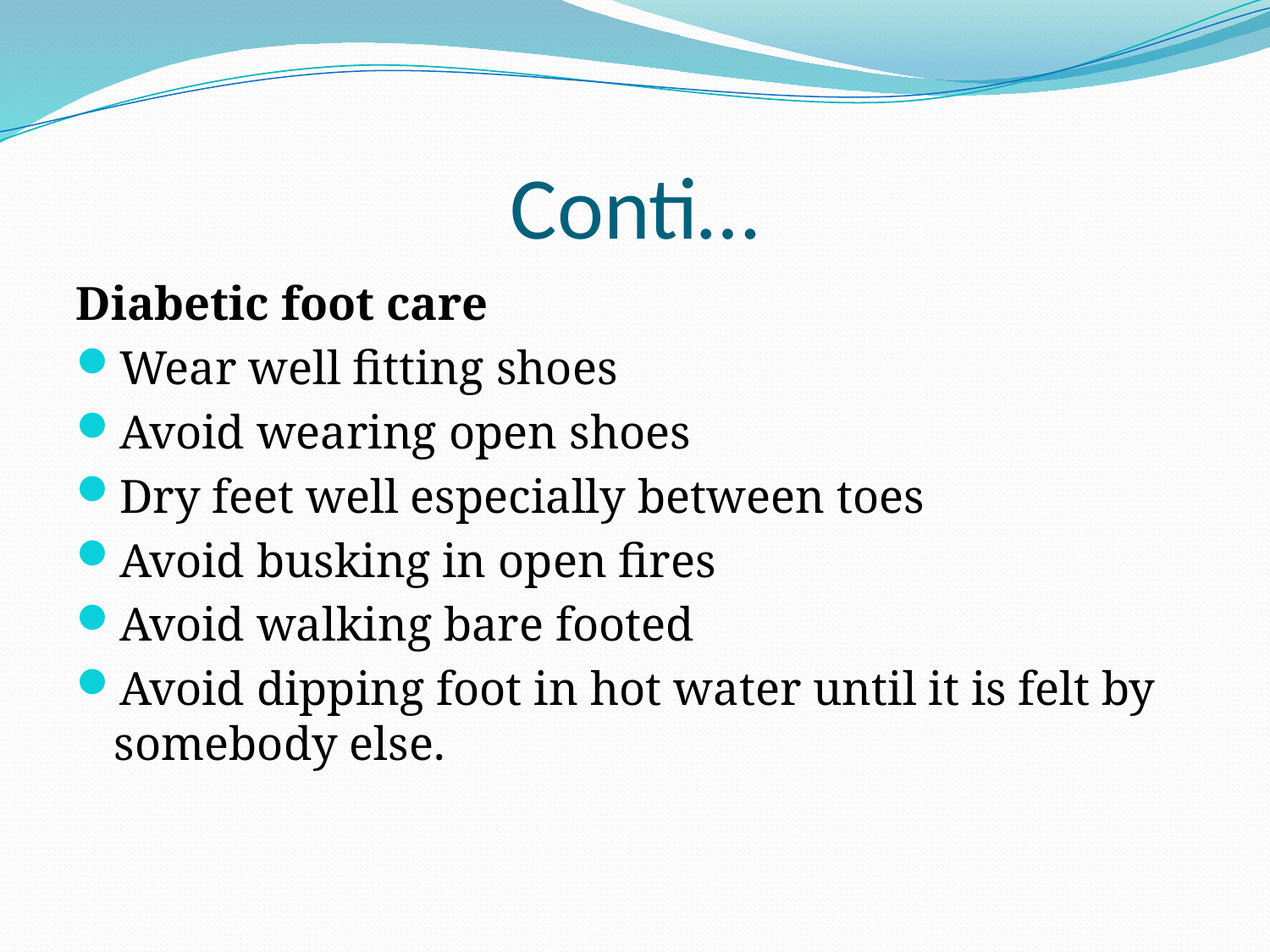

# Conti…
Diabetic foot care
Wear well fitting shoes
Avoid wearing open shoes
Dry feet well especially between toes
Avoid busking in open fires
Avoid walking bare footed
Avoid dipping foot in hot water until it is felt by somebody else.